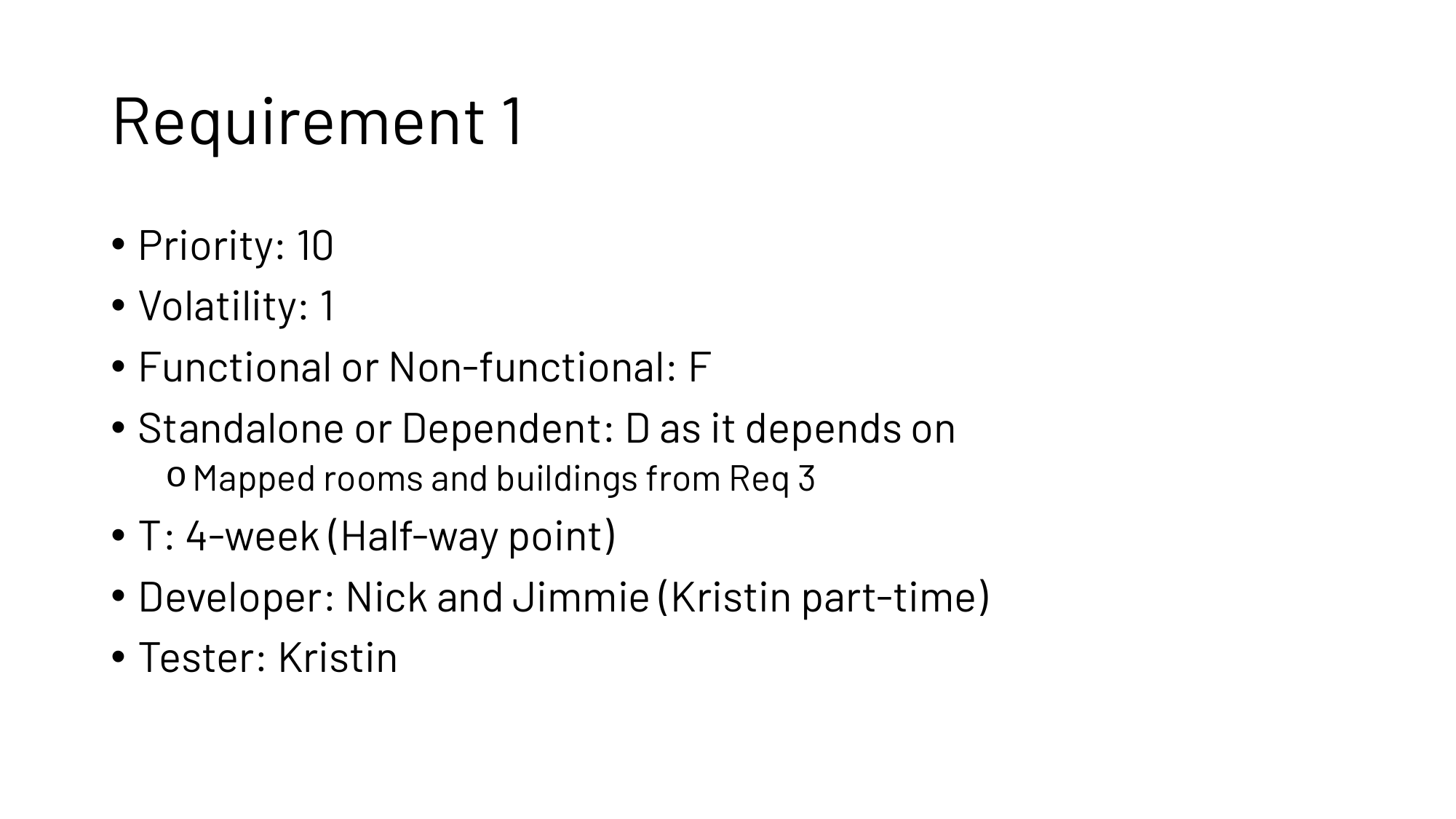

# Requirement 1
Priority: 10
Volatility: 1
Functional or Non-functional: F
Standalone or Dependent: D as it depends on
Mapped rooms and buildings from Req 3
T: 4-week (Half-way point)
Developer: Nick and Jimmie (Kristin part-time)
Tester: Kristin